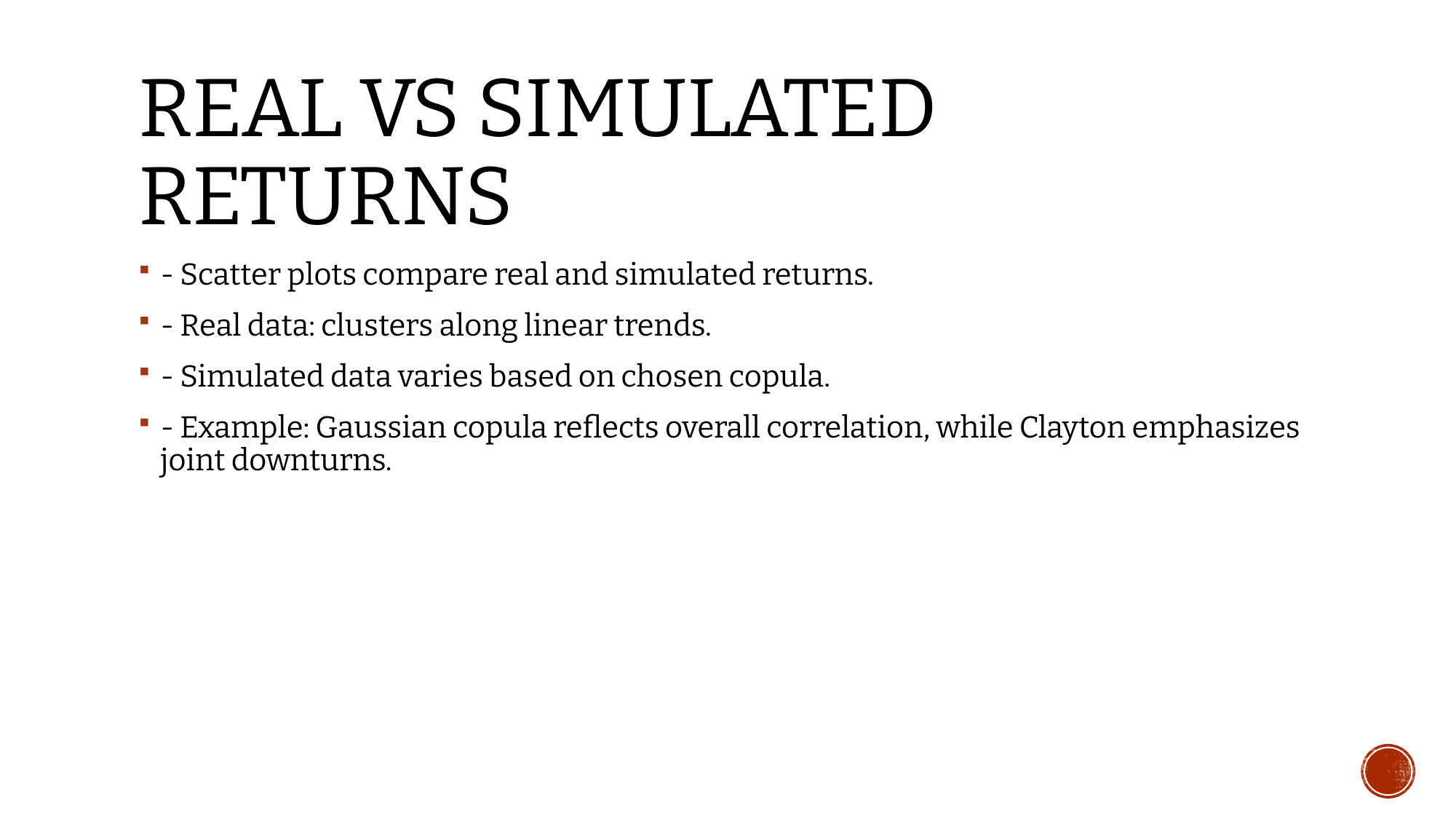

# Real vs Simulated Returns
- Scatter plots compare real and simulated returns.
- Real data: clusters along linear trends.
- Simulated data varies based on chosen copula.
- Example: Gaussian copula reflects overall correlation, while Clayton emphasizes joint downturns.